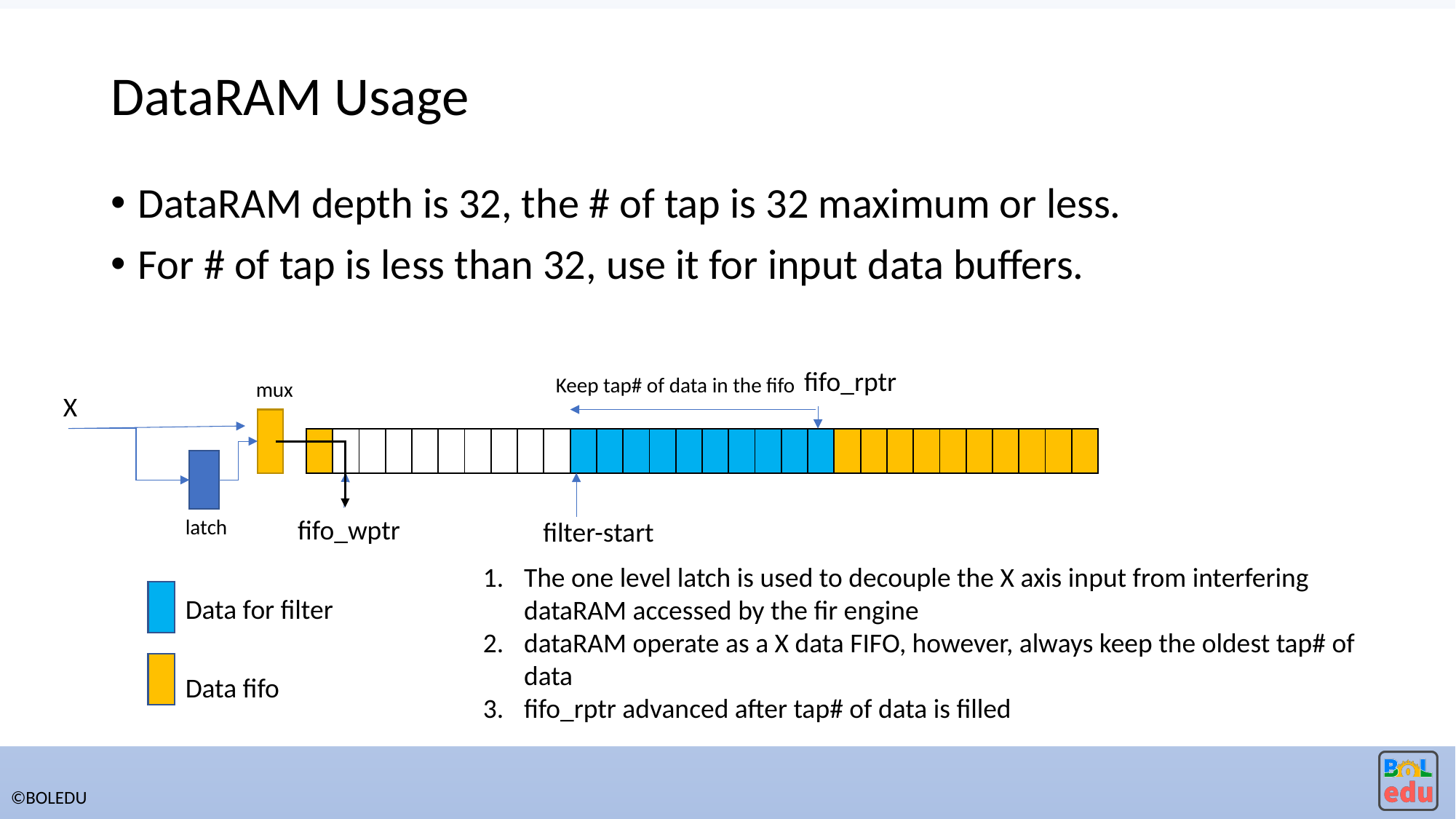

# DataRAM Usage
DataRAM depth is 32, the # of tap is 32 maximum or less.
For # of tap is less than 32, use it for input data buffers.
fifo_rptr
Keep tap# of data in the fifo
mux
X

|  |  |  |  |  |  |  |  |  |  |
| --- | --- | --- | --- | --- | --- | --- | --- | --- | --- |
|  |  |  |  |  |  |  |  |  |  |
| --- | --- | --- | --- | --- | --- | --- | --- | --- | --- |
|  |  |  |  |  |  |  |  |  |  |
| --- | --- | --- | --- | --- | --- | --- | --- | --- | --- |

fifo_wptr
latch
filter-start
The one level latch is used to decouple the X axis input from interfering dataRAM accessed by the fir engine
dataRAM operate as a X data FIFO, however, always keep the oldest tap# of data
fifo_rptr advanced after tap# of data is filled

Data for filter

Data fifo